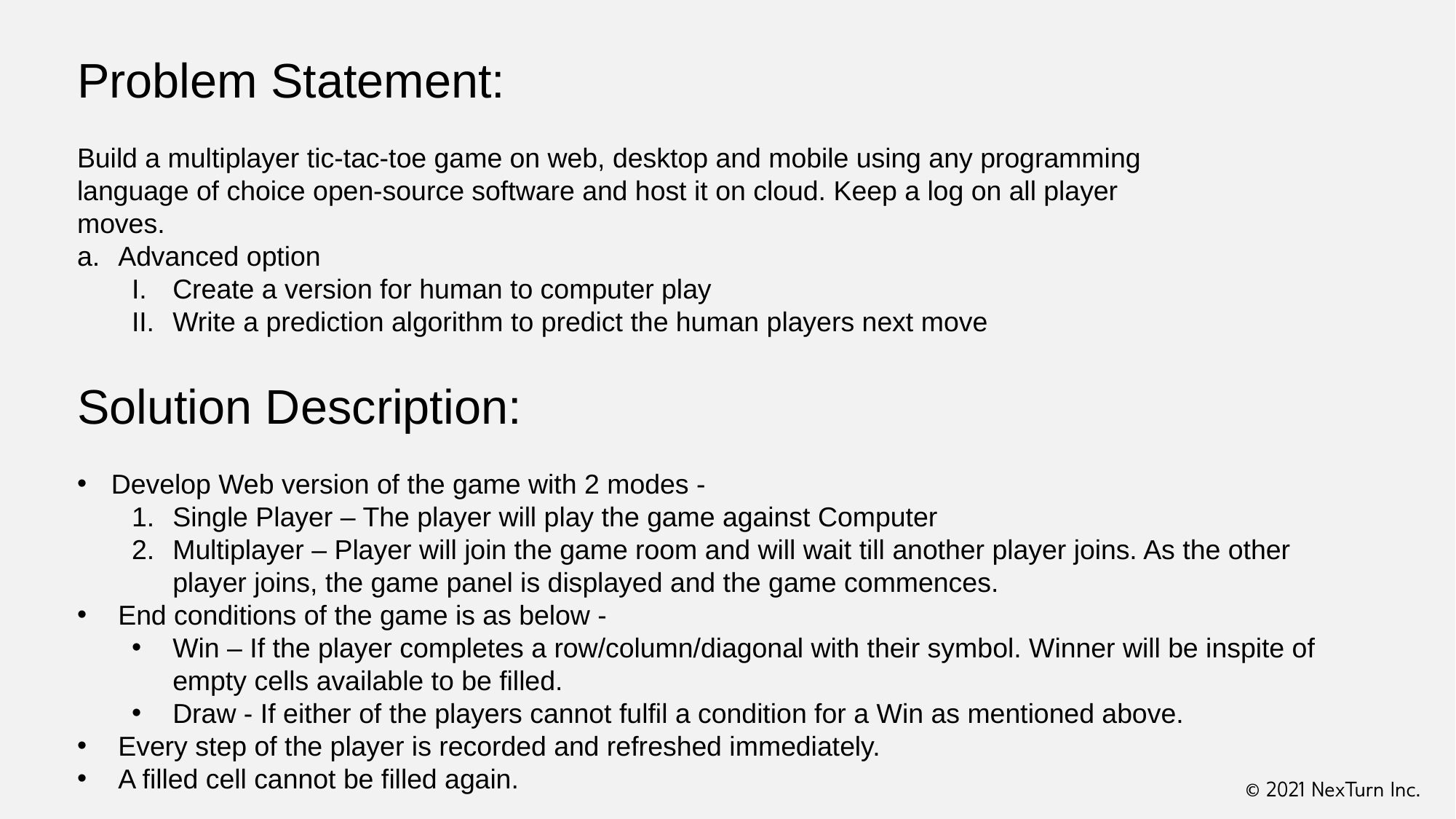

Problem Statement:

Build a multiplayer tic-tac-toe game on web, desktop and mobile using any programming
language of choice open-source software and host it on cloud. Keep a log on all player
moves.
Advanced option
Create a version for human to computer play
Write a prediction algorithm to predict the human players next move
Solution Description:

Develop Web version of the game with 2 modes -
Single Player – The player will play the game against Computer
Multiplayer – Player will join the game room and will wait till another player joins. As the other player joins, the game panel is displayed and the game commences.
End conditions of the game is as below -
Win – If the player completes a row/column/diagonal with their symbol. Winner will be inspite of empty cells available to be filled.
Draw - If either of the players cannot fulfil a condition for a Win as mentioned above.
Every step of the player is recorded and refreshed immediately.
A filled cell cannot be filled again.